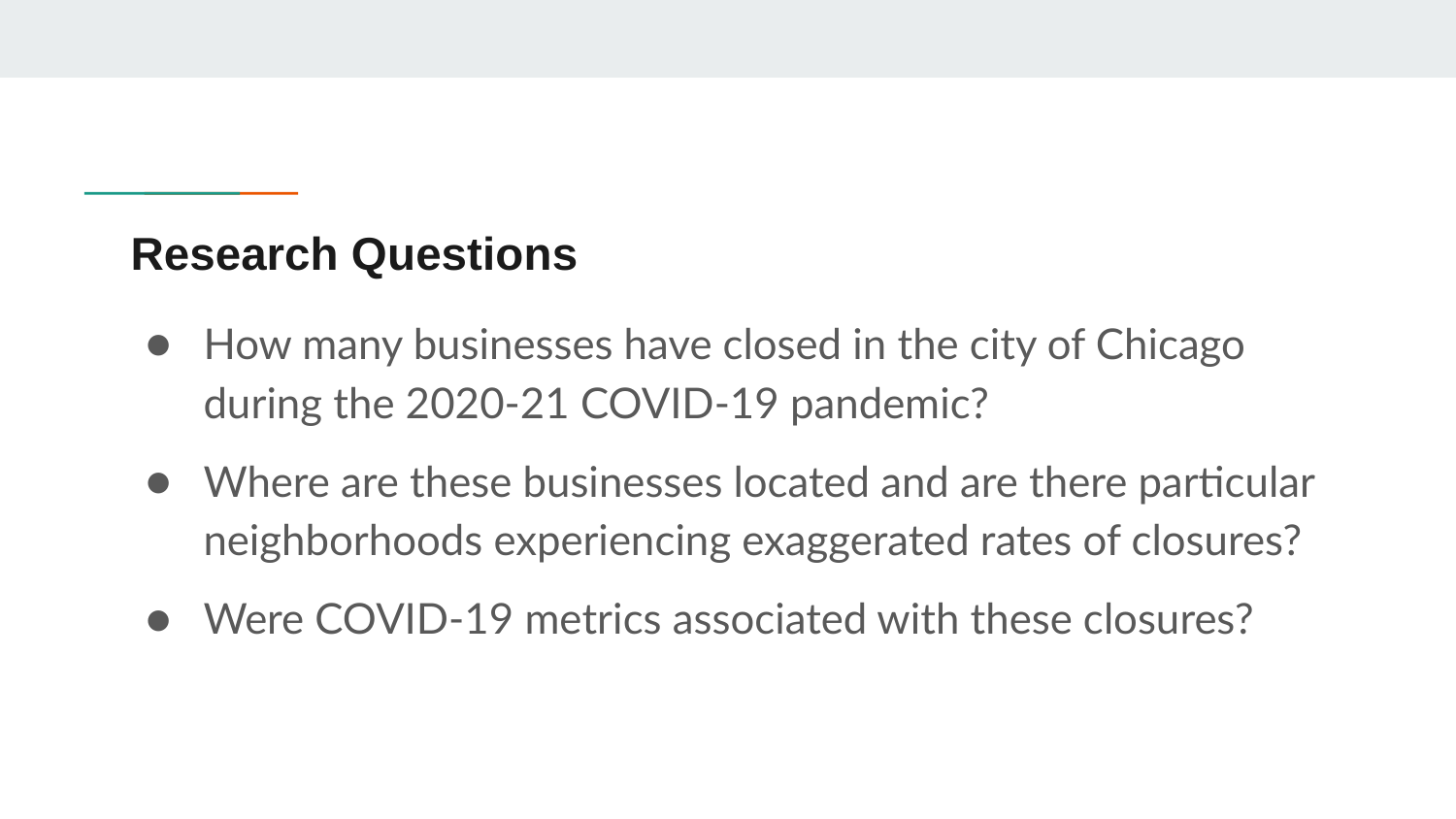

# Research Questions
How many businesses have closed in the city of Chicago during the 2020-21 COVID-19 pandemic?
Where are these businesses located and are there particular neighborhoods experiencing exaggerated rates of closures?
Were COVID-19 metrics associated with these closures?